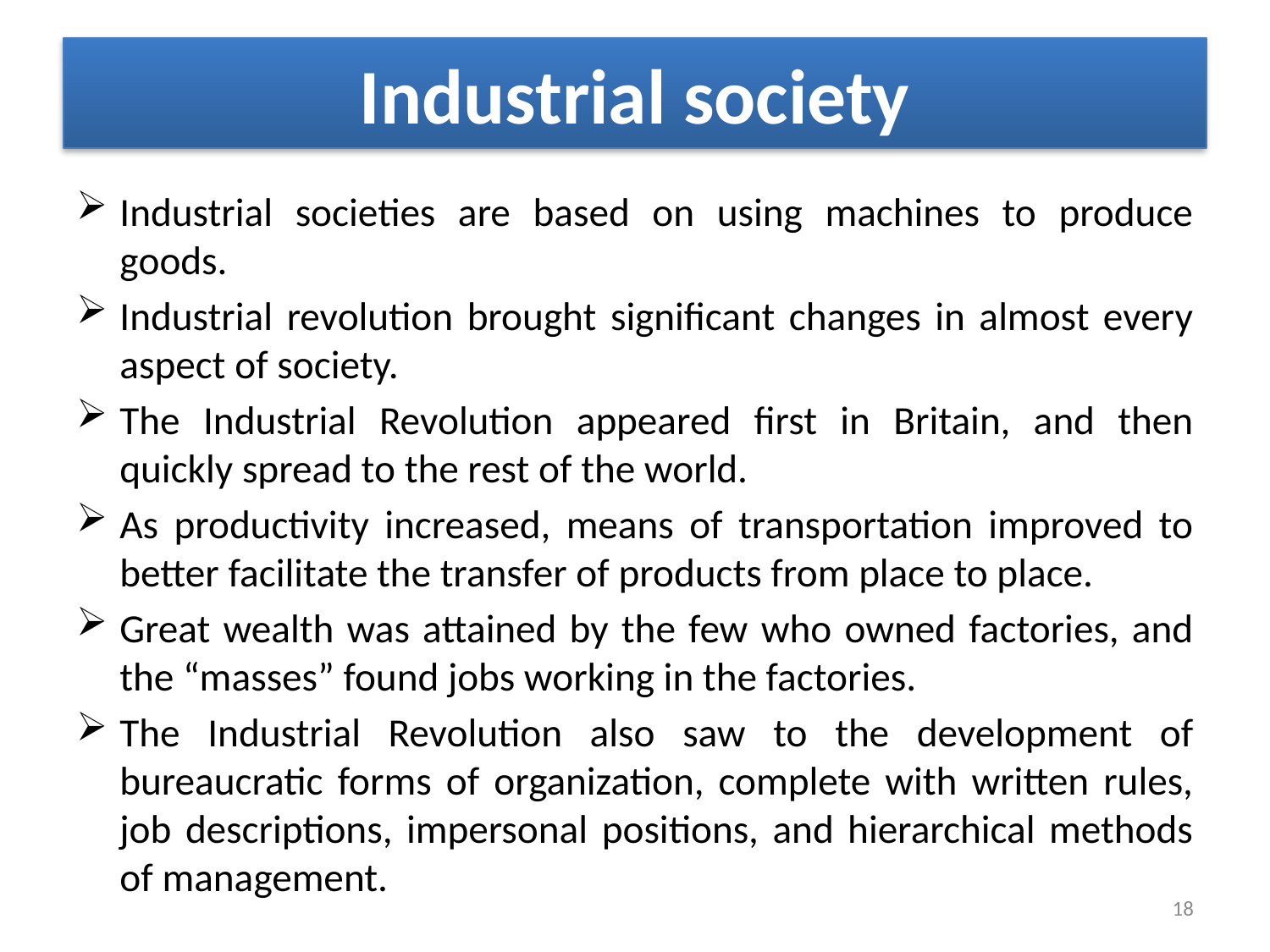

# Industrial society
Industrial societies are based on using machines to produce goods.
Industrial revolution brought significant changes in almost every aspect of society.
The Industrial Revolution appeared first in Britain, and then quickly spread to the rest of the world.
As productivity increased, means of transportation improved to better facilitate the transfer of products from place to place.
Great wealth was attained by the few who owned factories, and the “masses” found jobs working in the factories.
The Industrial Revolution also saw to the development of bureaucratic forms of organization, complete with written rules, job descriptions, impersonal positions, and hierarchical methods of management.

18